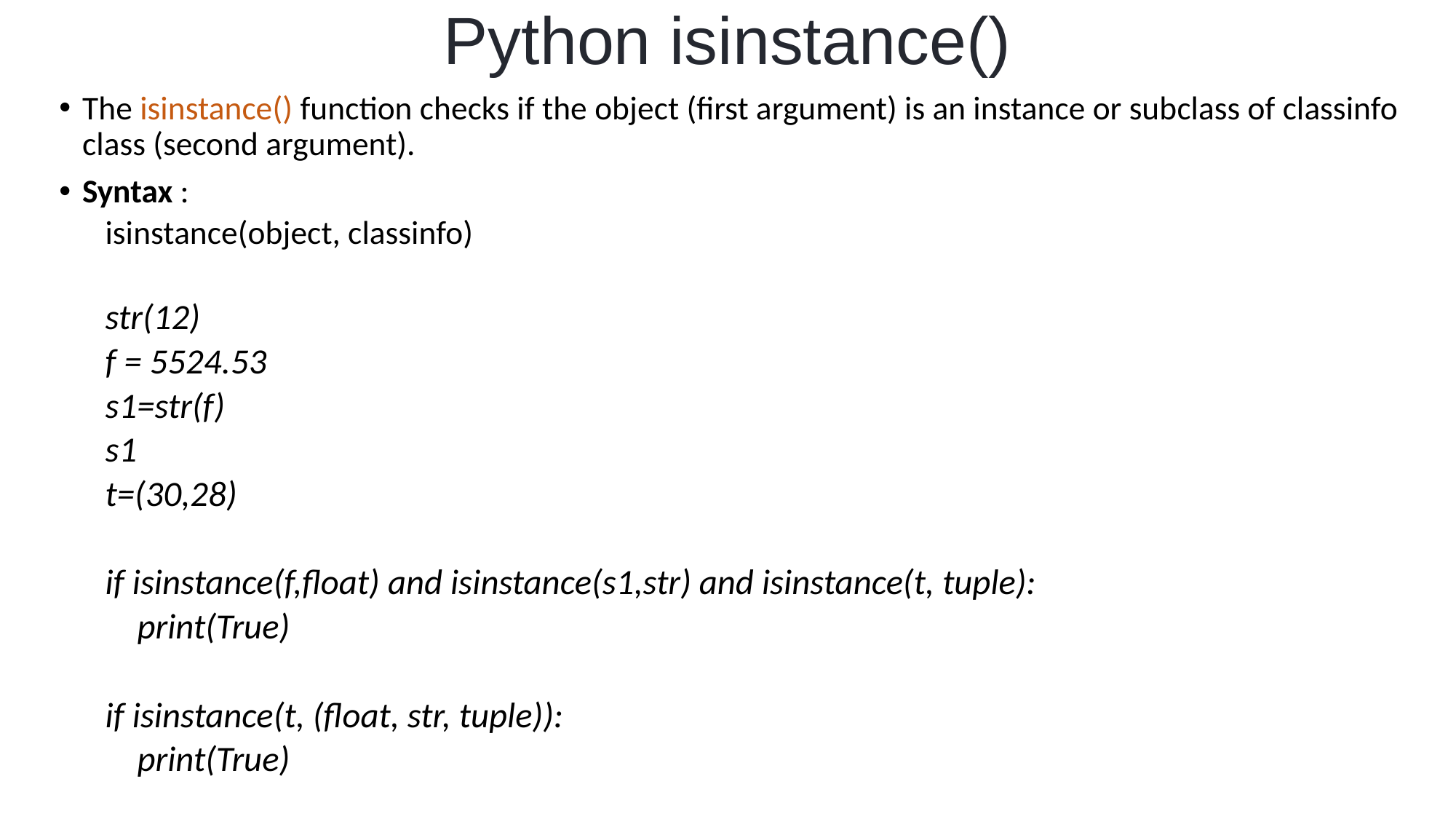

# Python isinstance()
The isinstance() function checks if the object (first argument) is an instance or subclass of classinfo class (second argument).
Syntax :
isinstance(object, classinfo)

str(12)
f = 5524.53
s1=str(f)
s1
t=(30,28)

if isinstance(f,float) and isinstance(s1,str) and isinstance(t, tuple):
    print(True)

if isinstance(t, (float, str, tuple)):
    print(True)